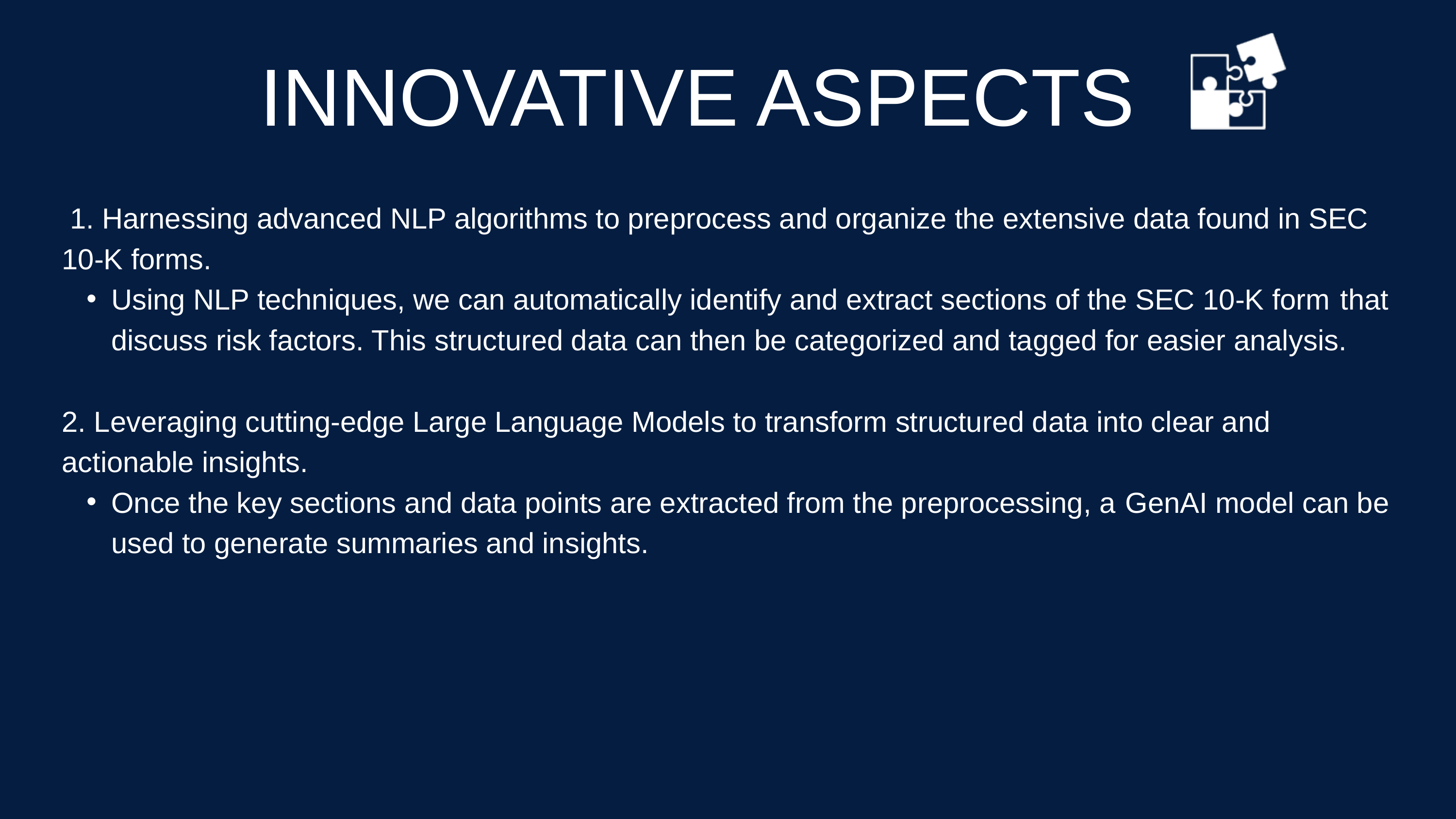

INNOVATIVE ASPECTS
 1. Harnessing advanced NLP algorithms to preprocess and organize the extensive data found in SEC 10-K forms.
Using NLP techniques, we can automatically identify and extract sections of the SEC 10-K form that discuss risk factors. This structured data can then be categorized and tagged for easier analysis.

2. Leveraging cutting-edge Large Language Models to transform structured data into clear and actionable insights.
Once the key sections and data points are extracted from the preprocessing, a GenAI model can be used to generate summaries and insights.